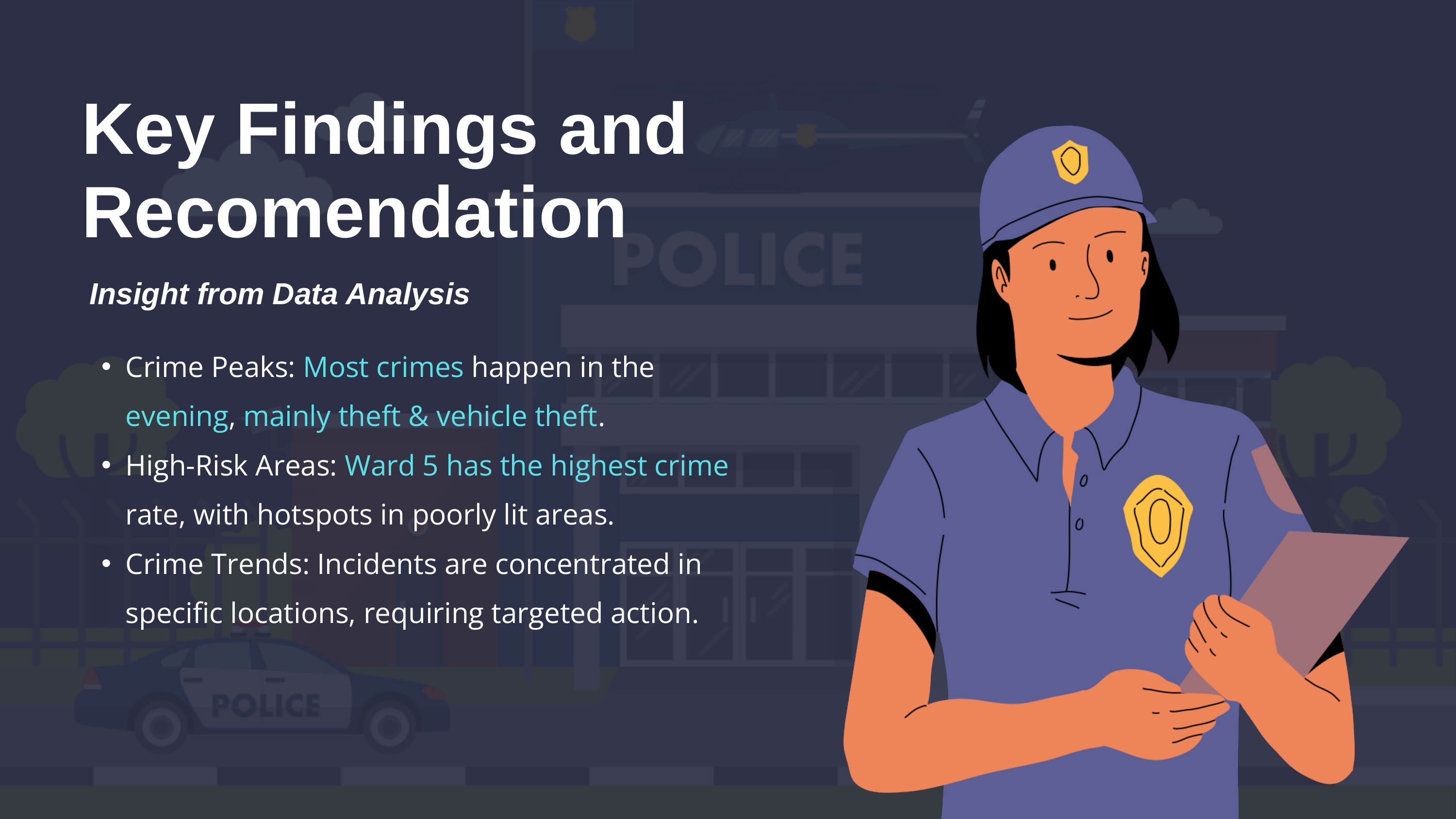

Key Findings and Recomendation

Insight from Data Analysis

Crime Peaks: Most crimes happen in the evening, mainly theft & vehicle theft.
High-Risk Areas: Ward 5 has the highest crime rate, with hotspots in poorly lit areas.
Crime Trends: Incidents are concentrated in specific locations, requiring targeted action.